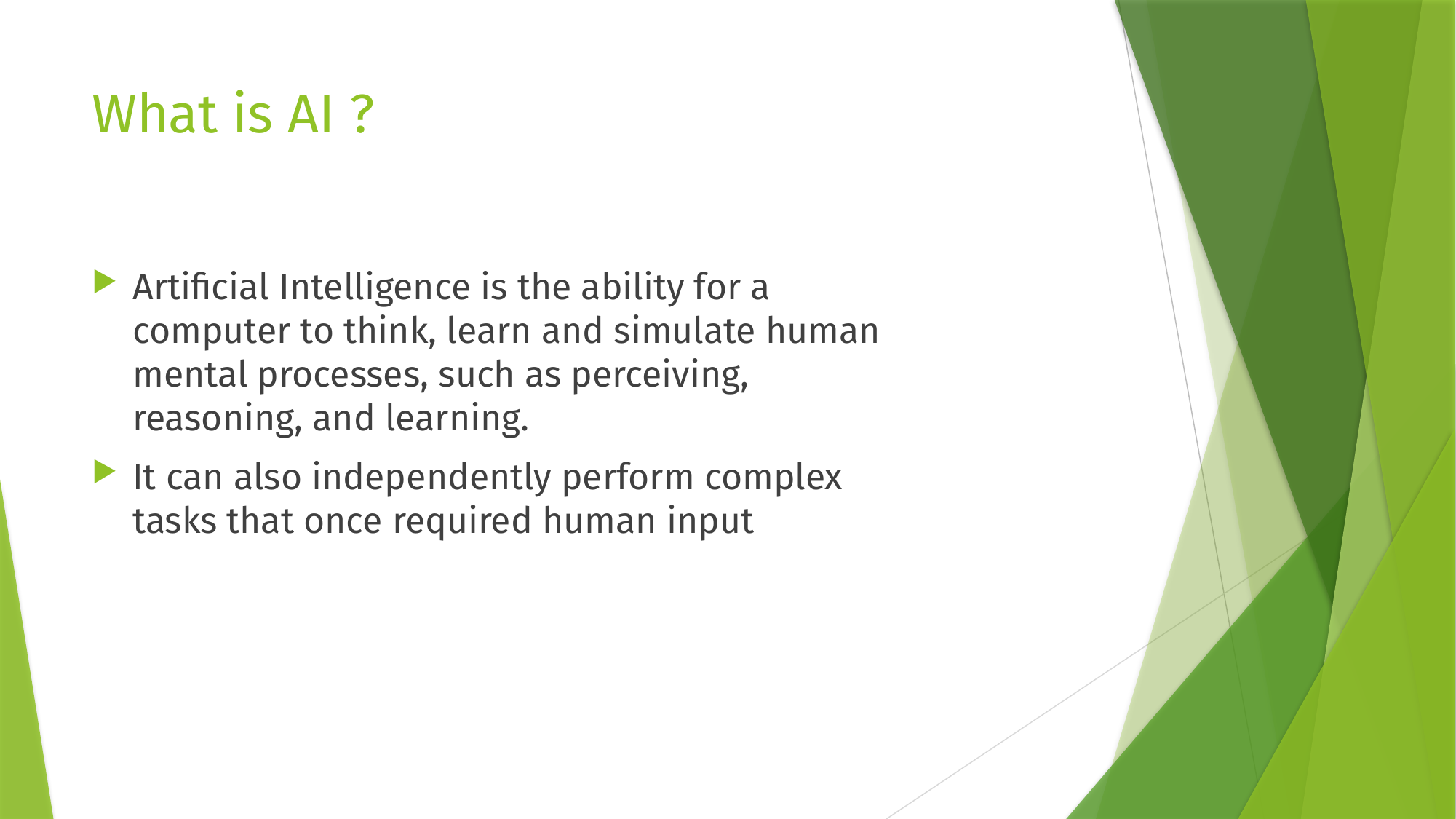

# What is AI ?
Artificial Intelligence is the ability for a
computer to think, learn and simulate human
mental processes, such as perceiving,
reasoning, and learning.
It can also independently perform complex
tasks that once required human input